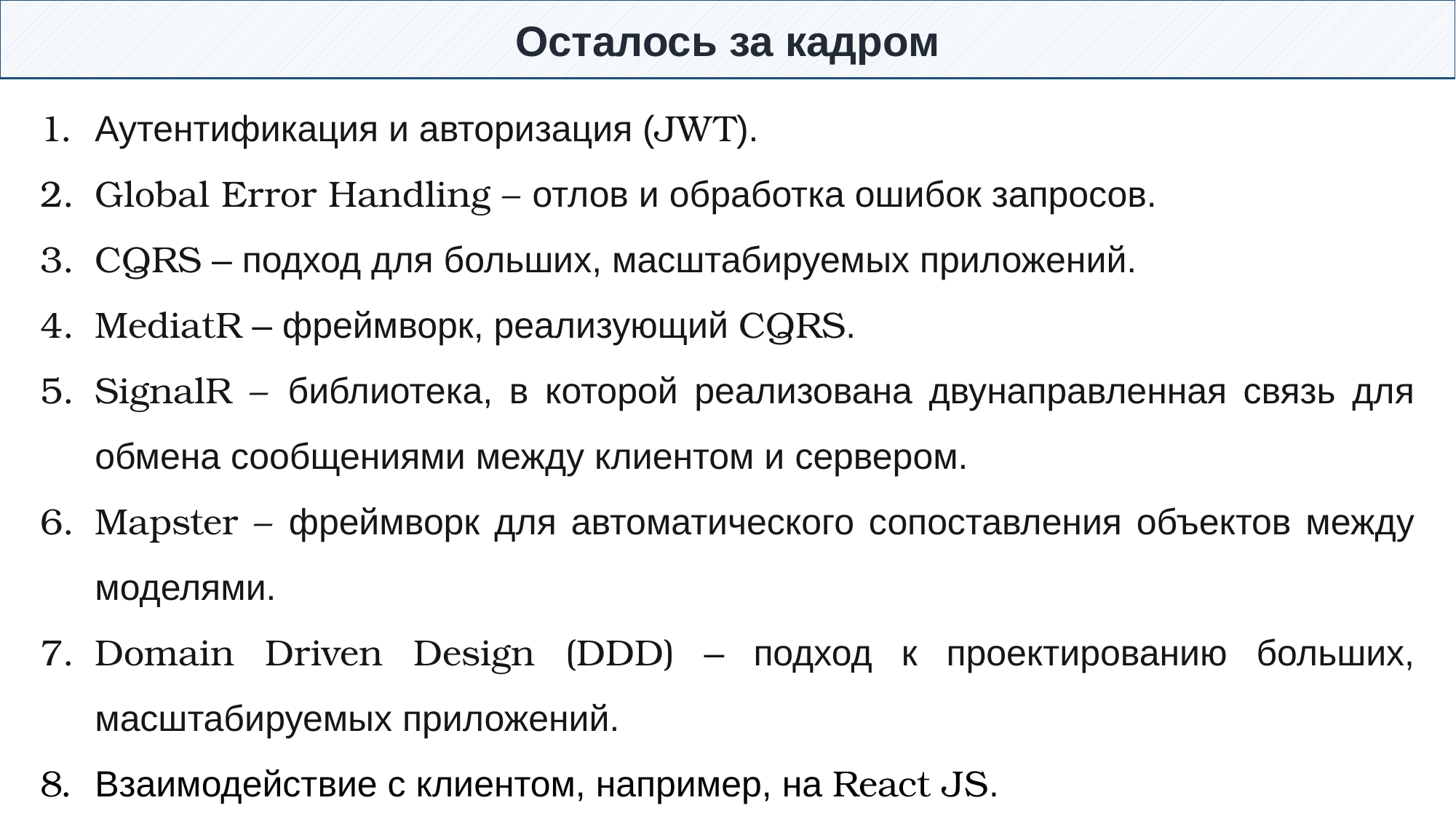

Осталось за кадром
Аутентификация и авторизация (JWT).
Global Error Handling – отлов и обработка ошибок запросов.
CQRS – подход для больших, масштабируемых приложений.
MediatR – фреймворк, реализующий CQRS.
SignalR – библиотека, в которой реализована двунаправленная связь для обмена сообщениями между клиентом и сервером.
Mapster – фреймворк для автоматического сопоставления объектов между моделями.
Domain Driven Design (DDD) – подход к проектированию больших, масштабируемых приложений.
Взаимодействие с клиентом, например, на React JS.